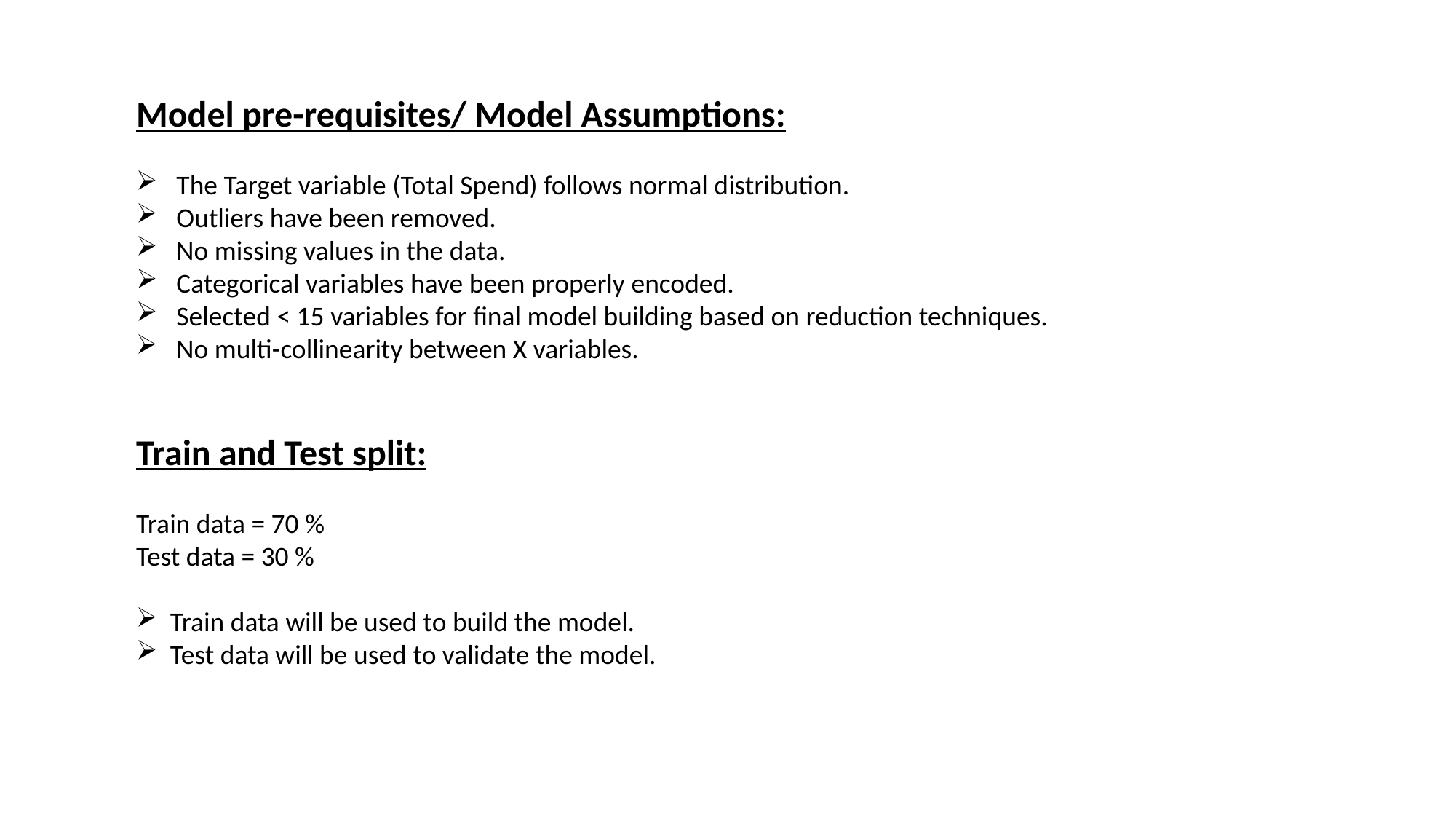

Model pre-requisites/ Model Assumptions:

 The Target variable (Total Spend) follows normal distribution.
 Outliers have been removed.
 No missing values in the data.
 Categorical variables have been properly encoded.
 Selected < 15 variables for final model building based on reduction techniques.
 No multi-collinearity between X variables.

Train and Test split:

Train data = 70 %
Test data = 30 %

Train data will be used to build the model.
Test data will be used to validate the model.